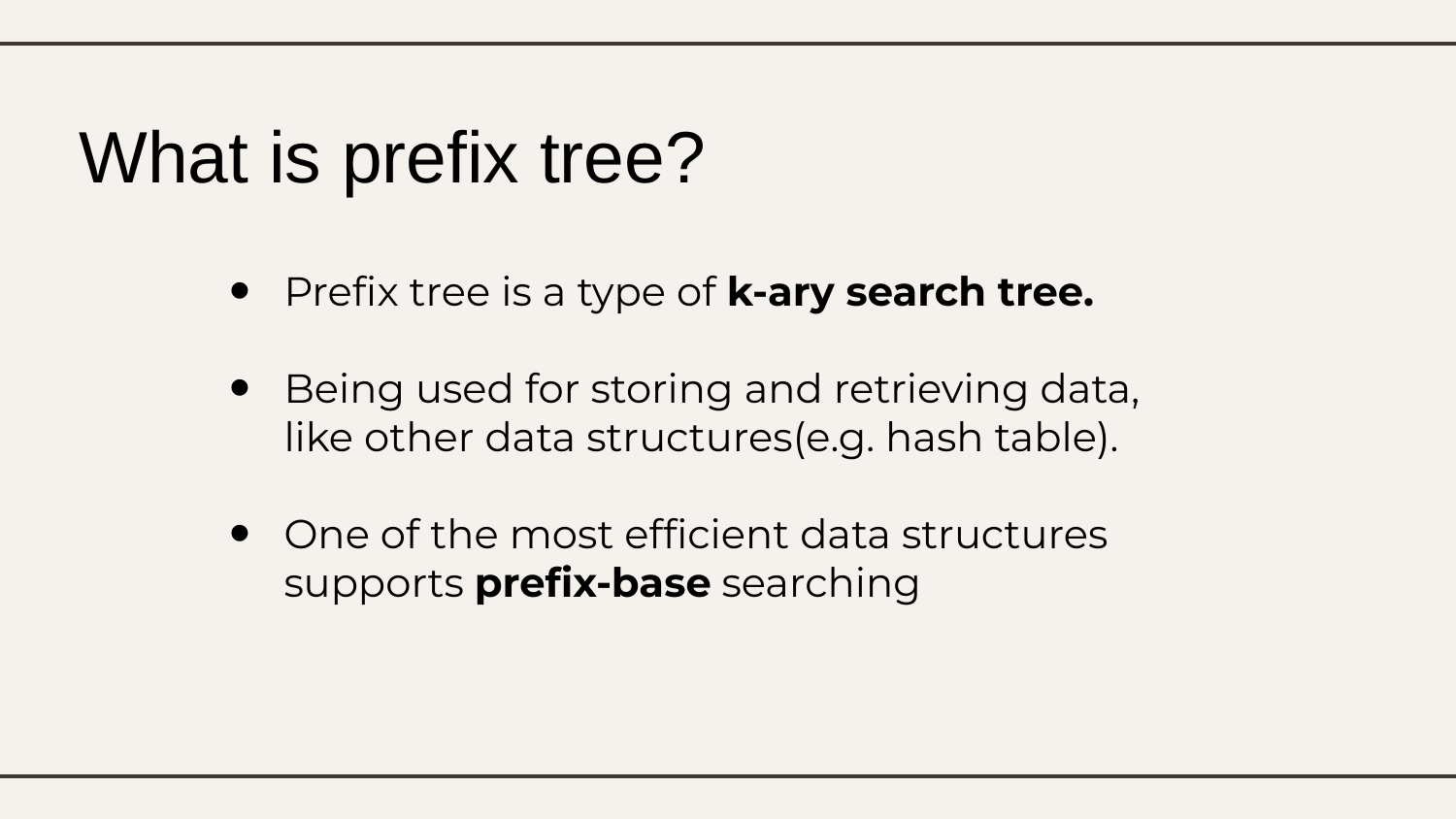

What is prefix tree?
Prefix tree is a type of k-ary search tree.
Being used for storing and retrieving data, like other data structures(e.g. hash table).
One of the most efficient data structures supports prefix-base searching